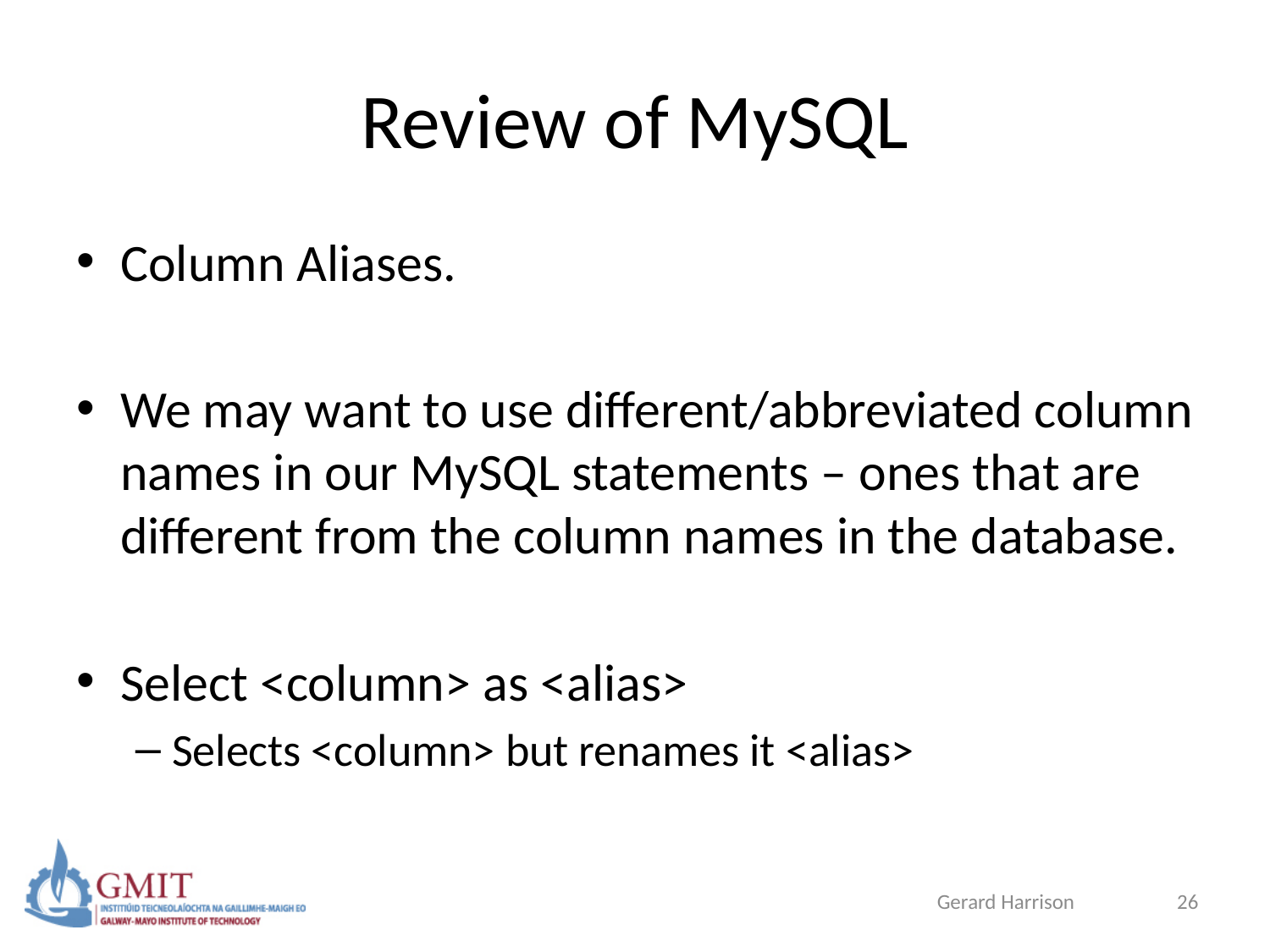

# Review of MySQL
Column Aliases.

We may want to use different/abbreviated column names in our MySQL statements – ones that are different from the column names in the database.

Select <column> as <alias>
Selects <column> but renames it <alias>

Gerard Harrison
26